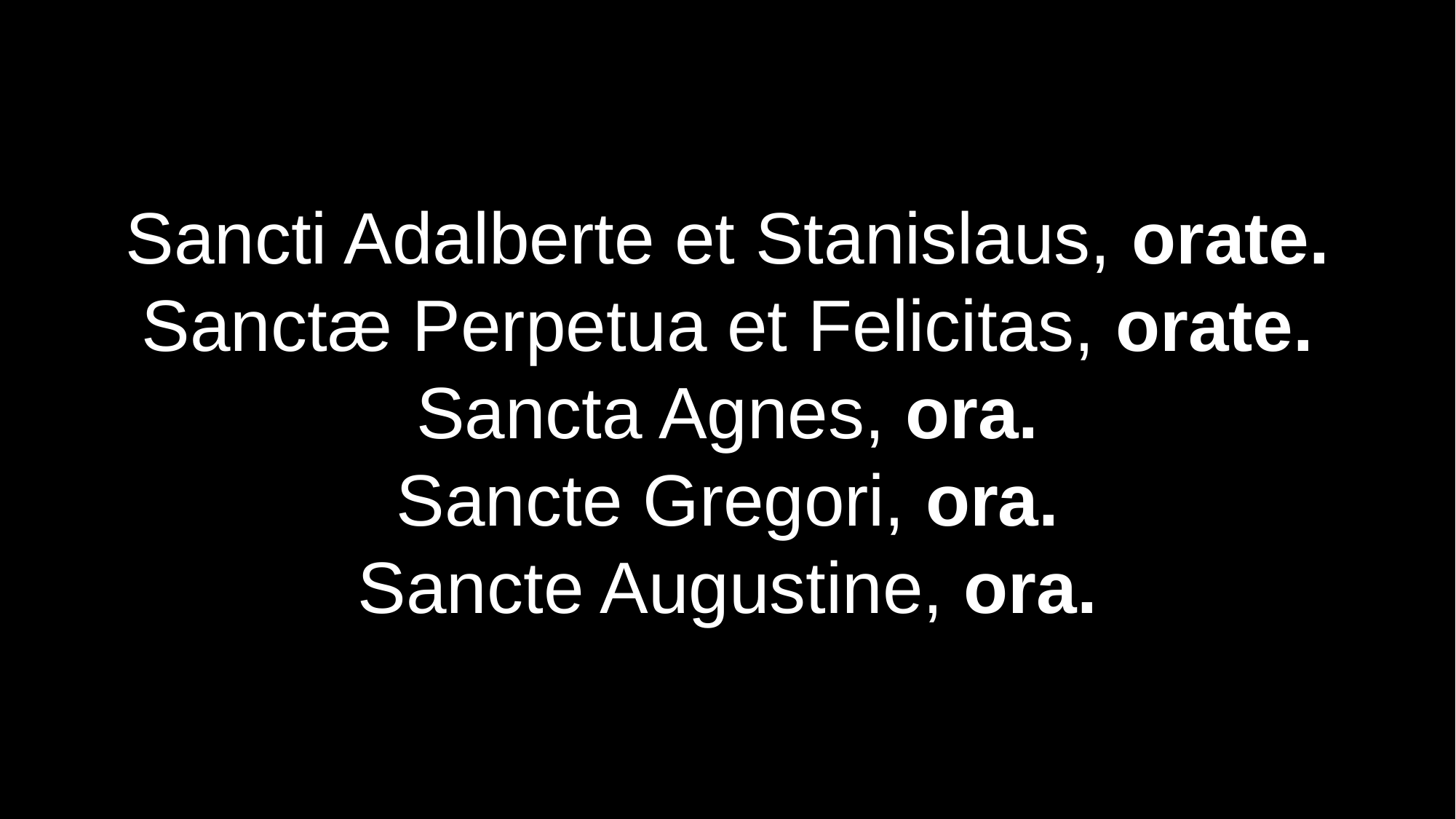

Sancti Adalberte et Stanislaus, orate.
Sanctæ Perpetua et Felicitas, orate.
Sancta Agnes, ora.
Sancte Gregori, ora.
Sancte Augustine, ora.